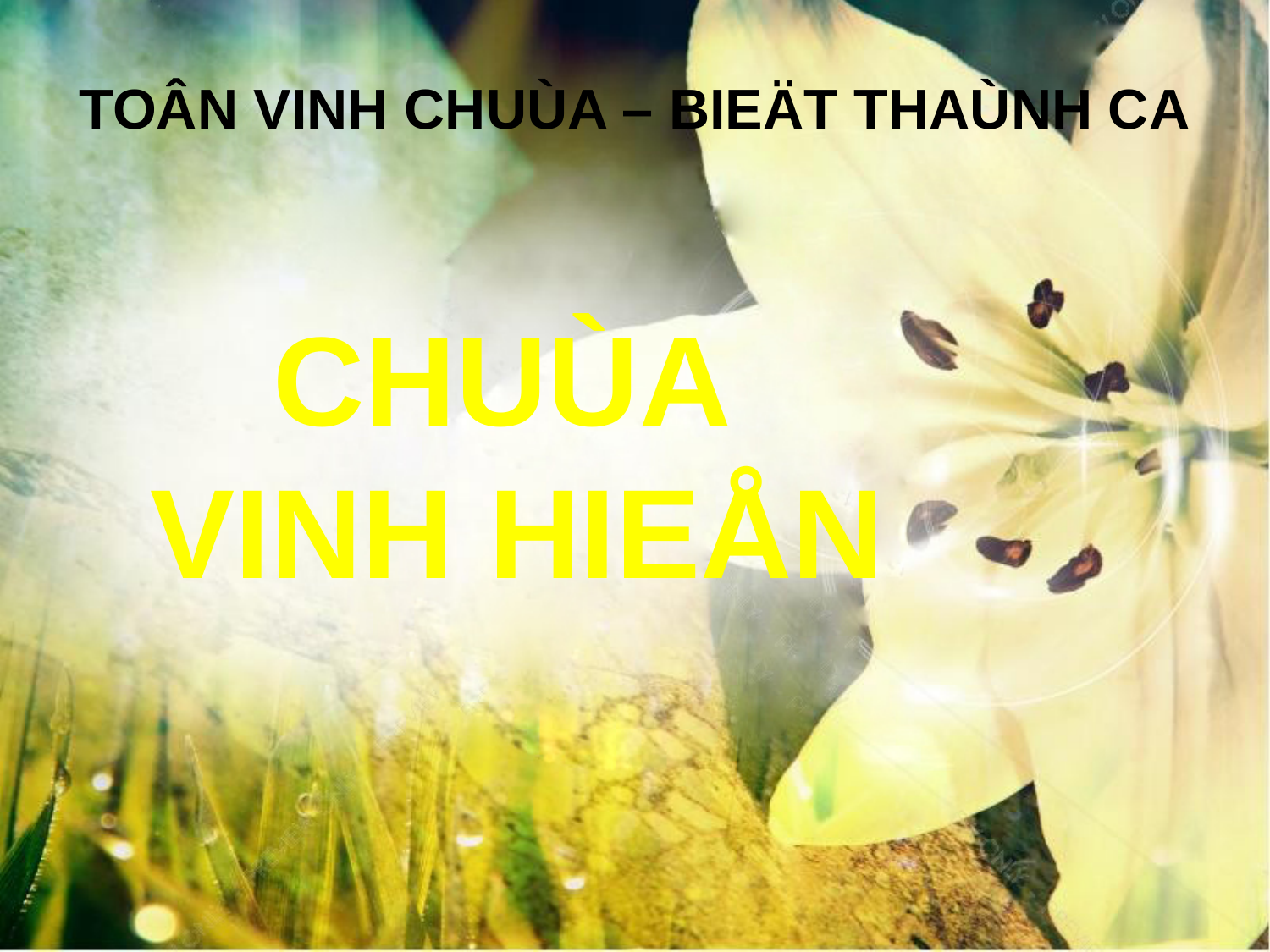

TOÂN VINH CHUÙA – BIEÄT THAÙNH CA
CHUÙA
VINH HIEÅN